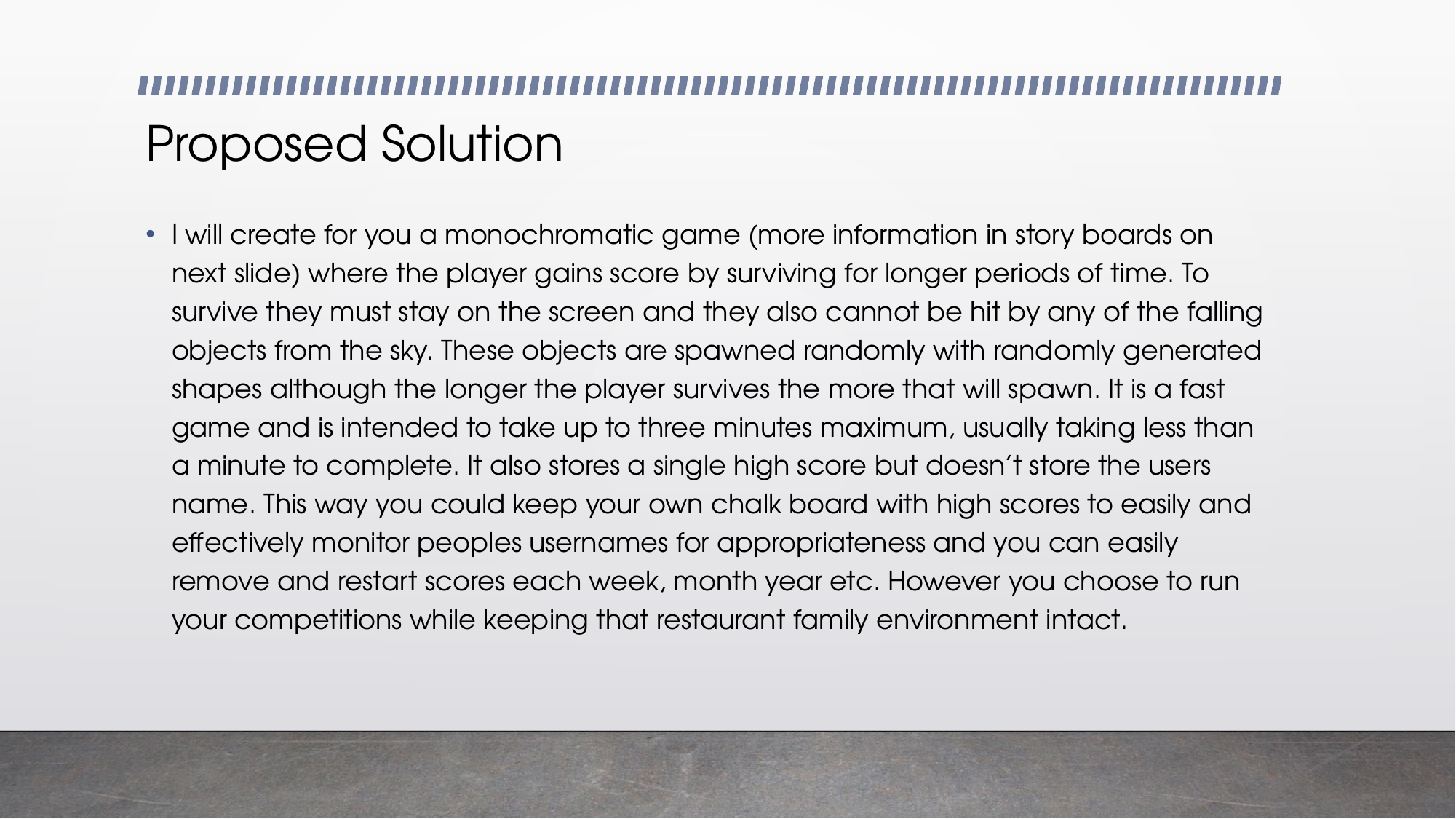

# Proposed Solution
I will create for you a monochromatic game (more information in story boards on next slide) where the player gains score by surviving for longer periods of time. To survive they must stay on the screen and they also cannot be hit by any of the falling objects from the sky. These objects are spawned randomly with randomly generated shapes although the longer the player survives the more that will spawn. It is a fast game and is intended to take up to three minutes maximum, usually taking less than a minute to complete. It also stores a single high score but doesn’t store the users name. This way you could keep your own chalk board with high scores to easily and effectively monitor peoples usernames for appropriateness and you can easily remove and restart scores each week, month year etc. However you choose to run your competitions while keeping that restaurant family environment intact.